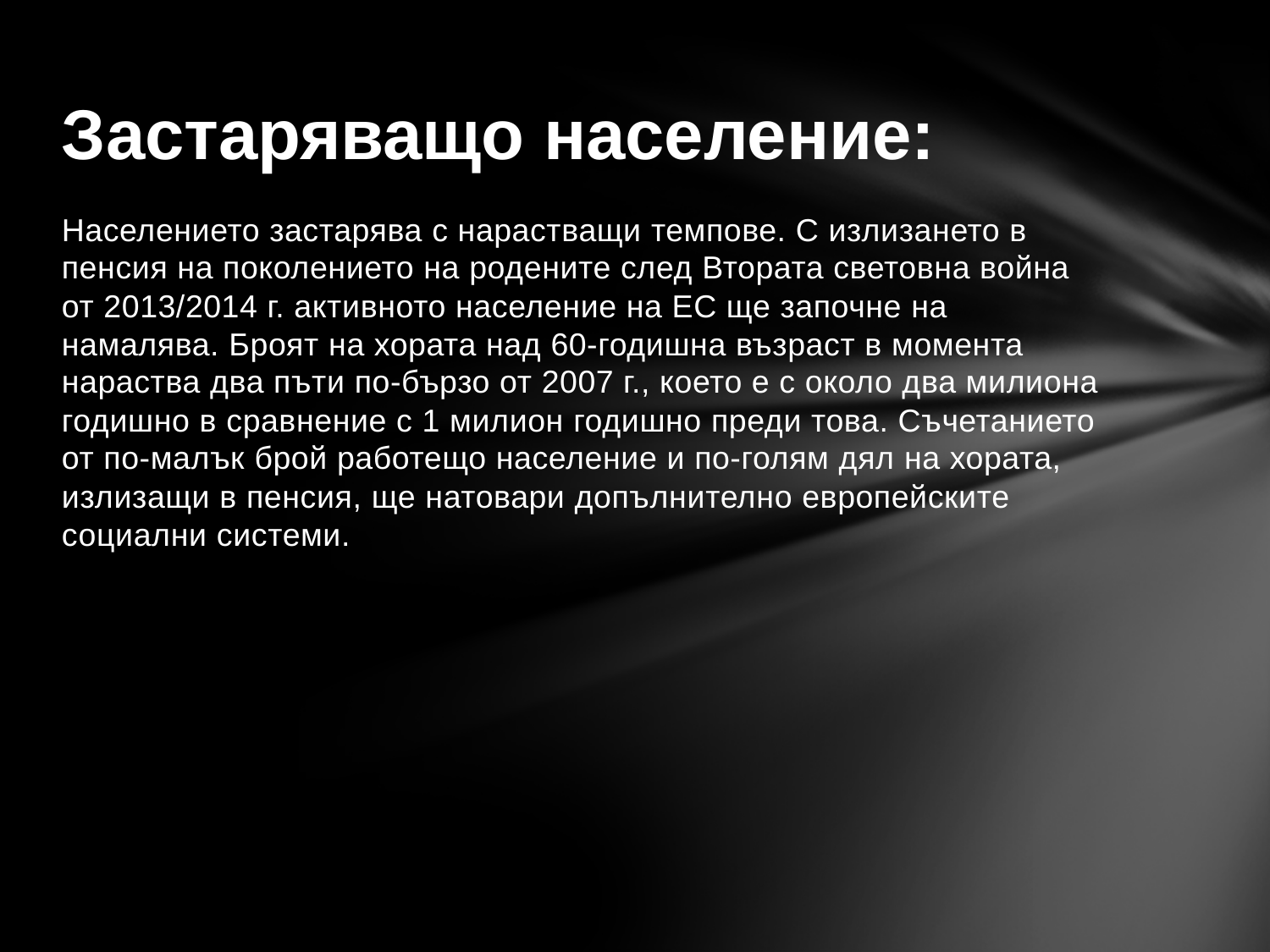

# Застаряващо население:
Населението застарява с нарастващи темпове. С излизането в пенсия на поколението на родените след Втората световна война от 2013/2014 г. активното население на ЕС ще започне на намалява. Броят на хората над 60-годишна възраст в момента нараства два пъти по-бързо от 2007 г., което е с около два милиона годишно в сравнение с 1 милион годишно преди това. Съчетанието от по-малък брой работещо население и по-голям дял на хората, излизащи в пенсия, ще натовари допълнително европейските социални системи.